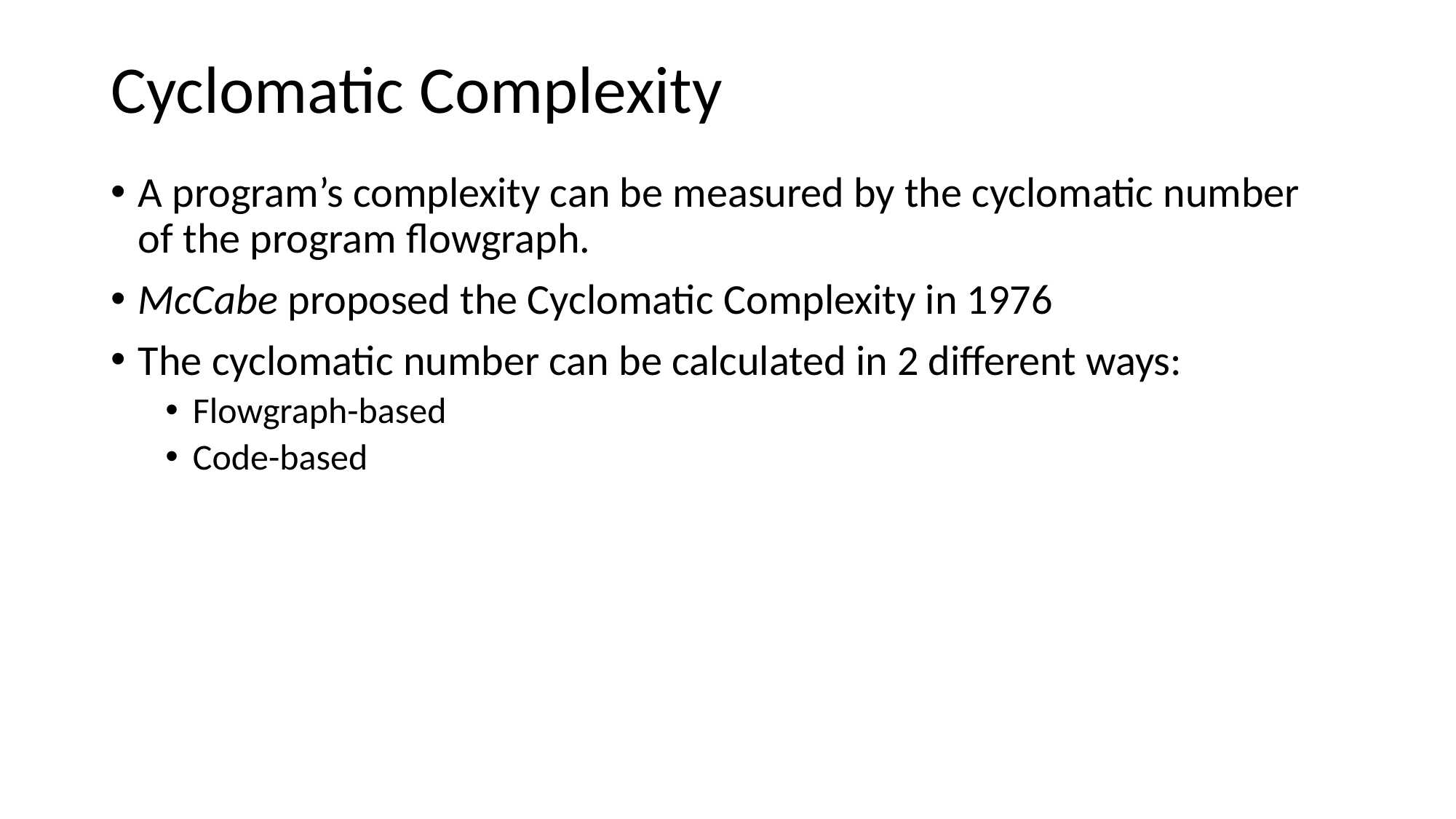

# Cyclomatic Complexity
A program’s complexity can be measured by the cyclomatic number of the program flowgraph.
McCabe proposed the Cyclomatic Complexity in 1976
The cyclomatic number can be calculated in 2 different ways:
Flowgraph-based
Code-based